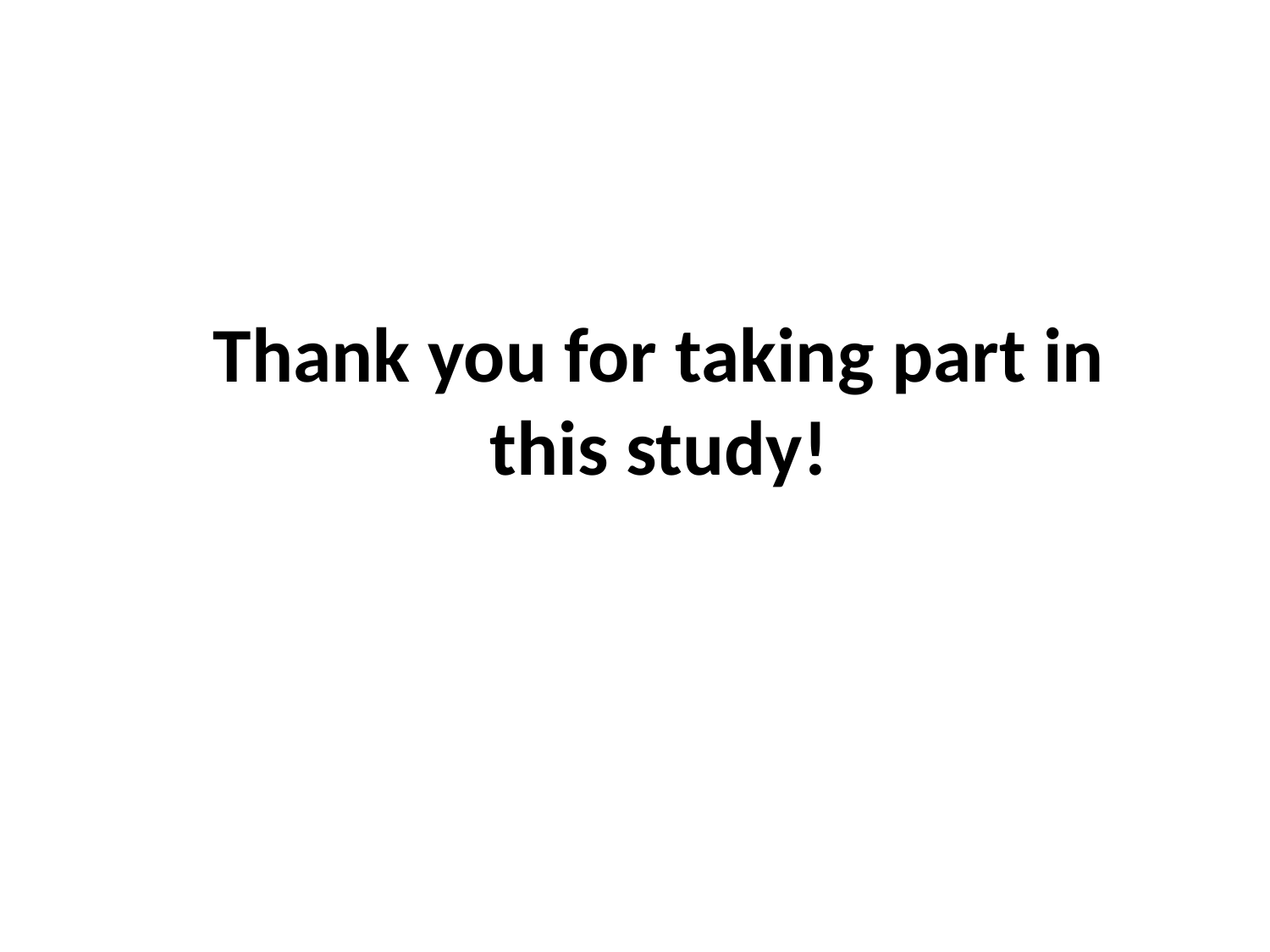

# Thank you for taking part in this study!